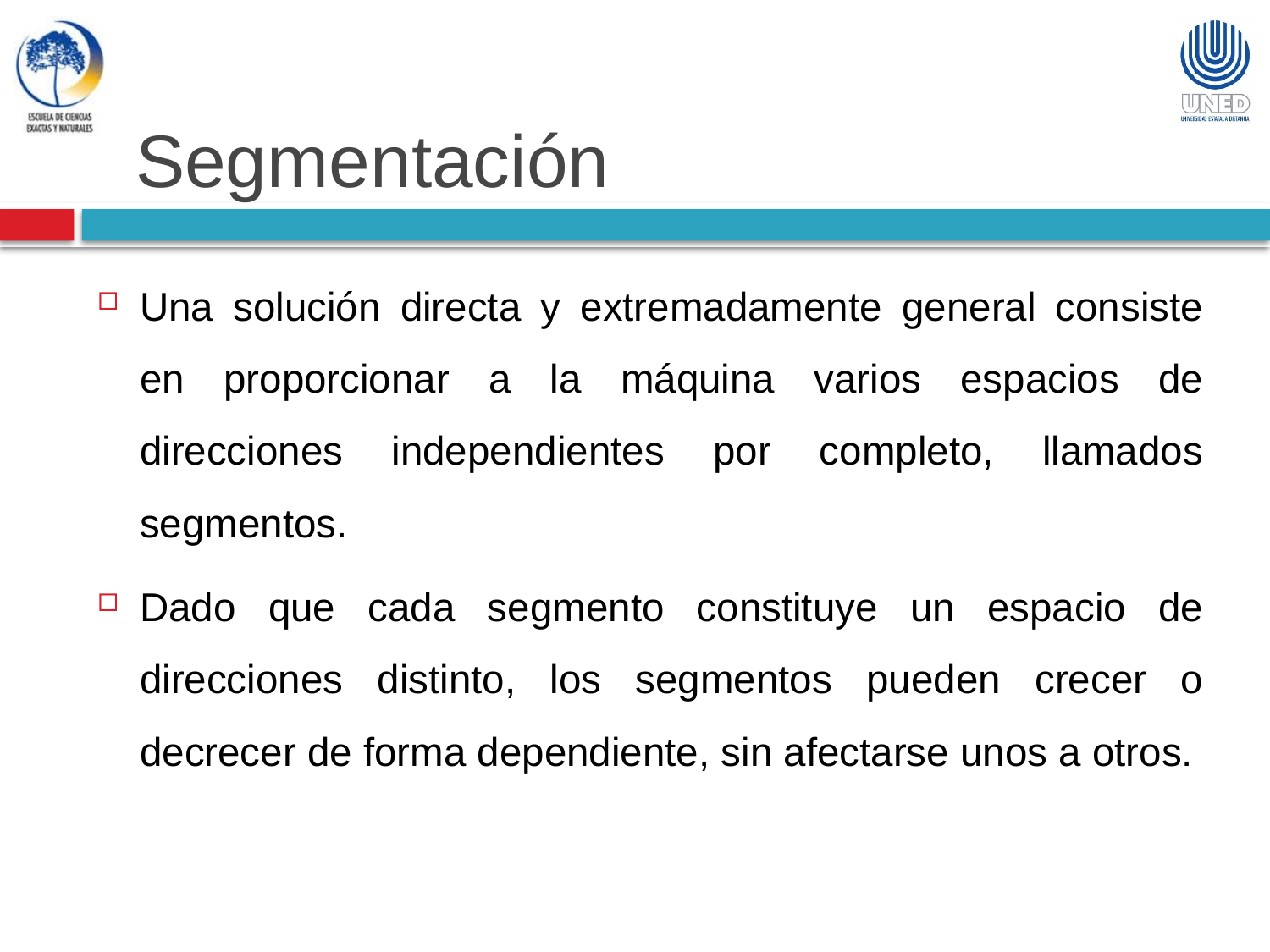

Segmentación
Una solución directa y extremadamente general consiste en proporcionar a la máquina varios espacios de direcciones independientes por completo, llamados segmentos.
Dado que cada segmento constituye un espacio de direcciones distinto, los segmentos pueden crecer o decrecer de forma dependiente, sin afectarse unos a otros.